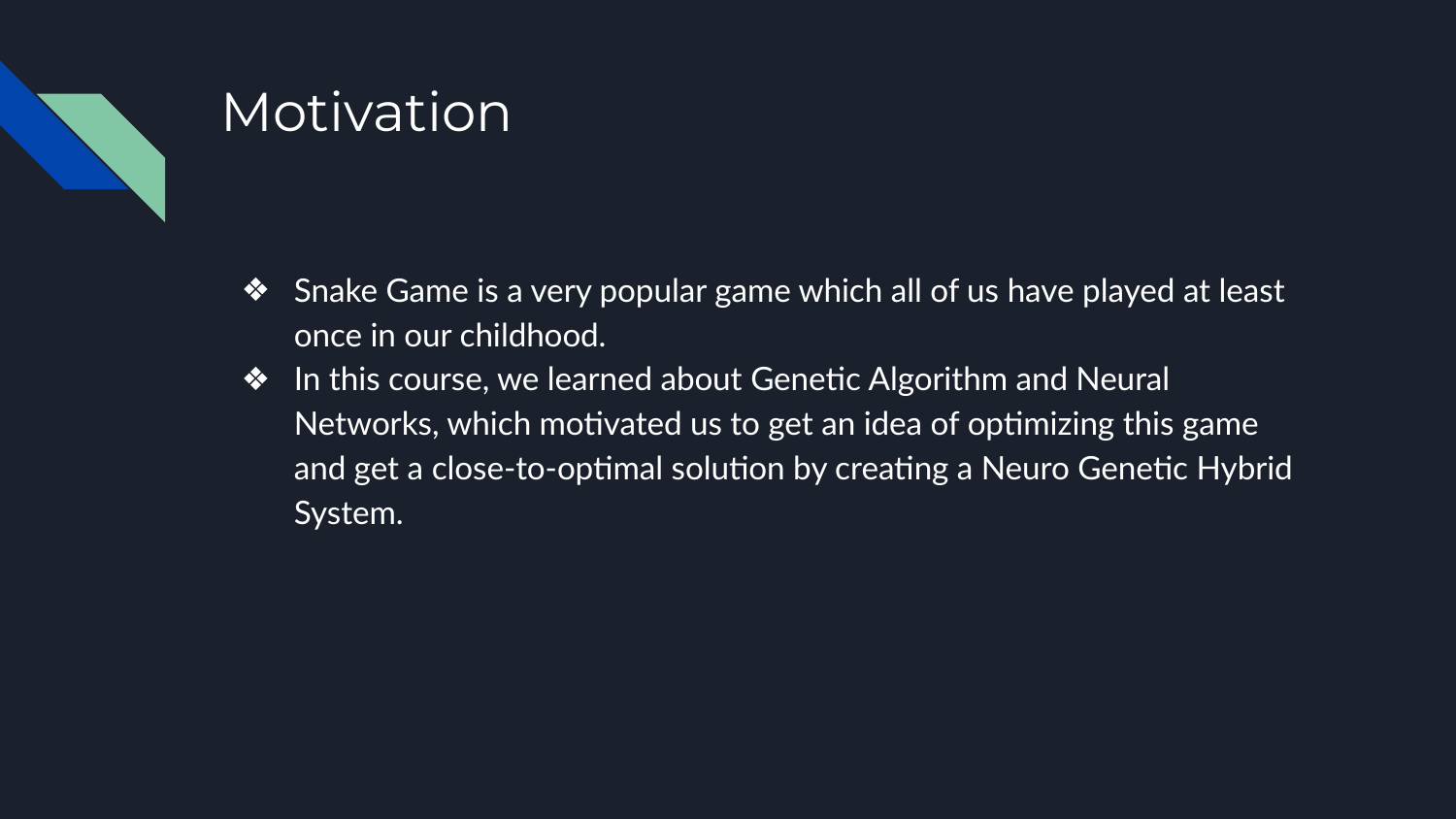

# Motivation
Snake Game is a very popular game which all of us have played at least once in our childhood.
In this course, we learned about Genetic Algorithm and Neural Networks, which motivated us to get an idea of optimizing this game and get a close-to-optimal solution by creating a Neuro Genetic Hybrid System.